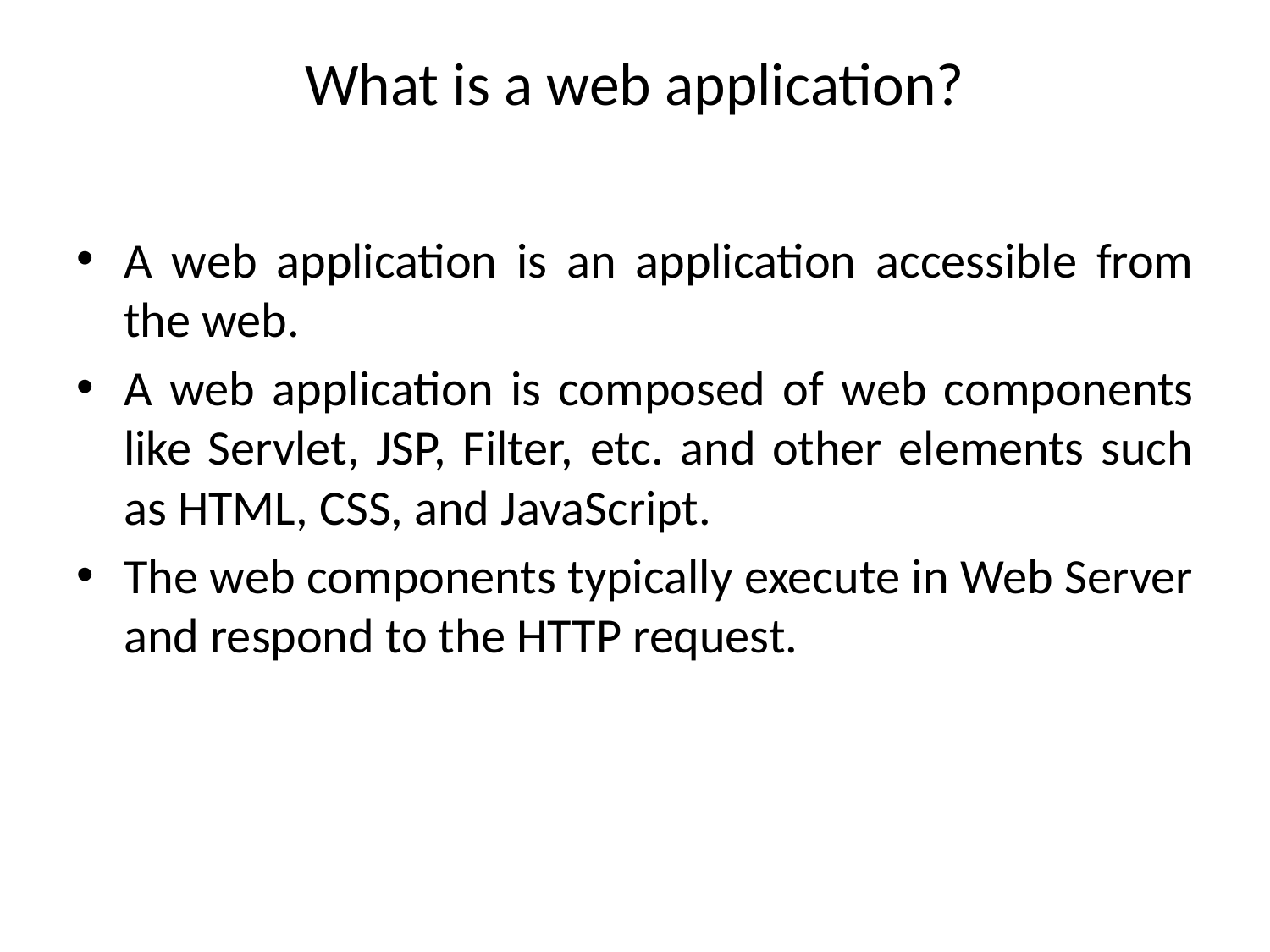

# What is a web application?
A web application is an application accessible from the web.
A web application is composed of web components like Servlet, JSP, Filter, etc. and other elements such as HTML, CSS, and JavaScript.
The web components typically execute in Web Server and respond to the HTTP request.